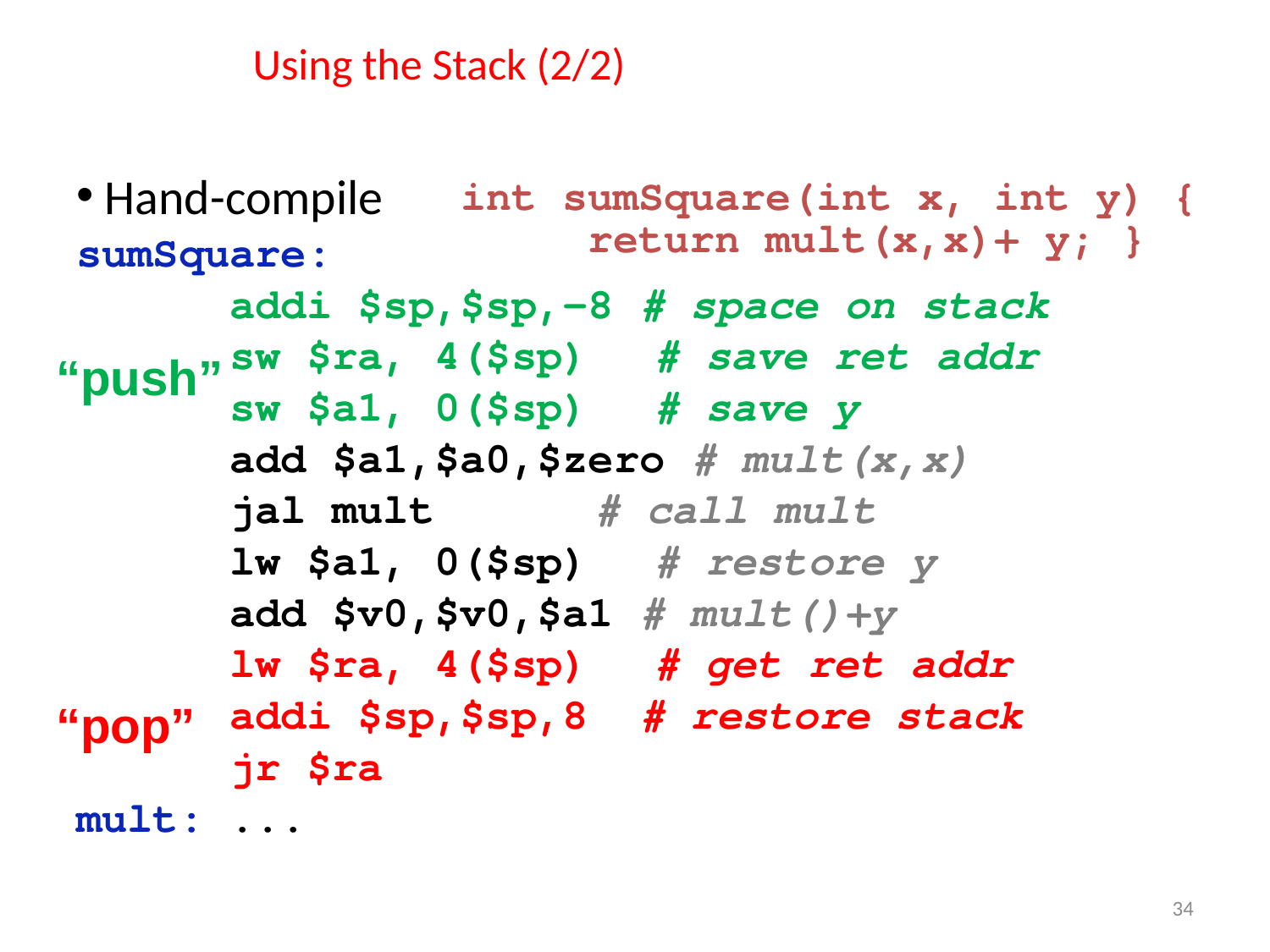

# Using the Stack (2/2)
 Hand-compile
sumSquare:
      addi $sp,$sp,-8 # space on stack
      sw $ra, 4($sp)	 # save ret addr
      sw $a1, 0($sp)	 # save y
      add $a1,$a0,$zero # mult(x,x)
      jal mult 		   # call mult
      lw $a1, 0($sp)	 # restore y
      add $v0,$v0,$a1 # mult()+y
      lw $ra, 4($sp)	 # get ret addr
      addi $sp,$sp,8  # restore stack
      jr $ra
mult: ...
int sumSquare(int x, int y) {
	return mult(x,x)+ y; }
“push”

“pop”
34